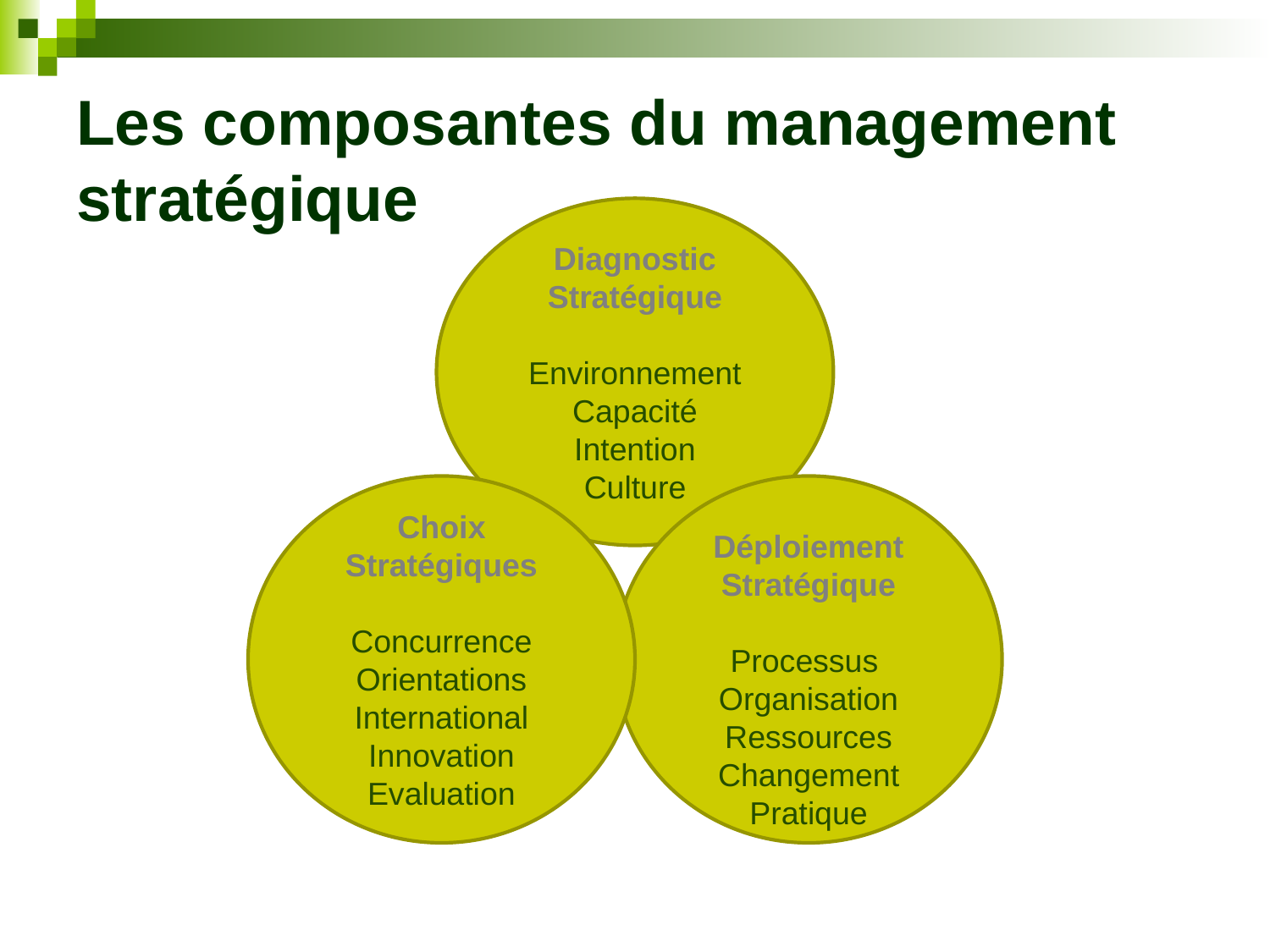

# Les composantes du management stratégique
Diagnostic Stratégique

Environnement Capacité
Intention
Culture

Choix Stratégiques

Concurrence
Orientations
International
Innovation
Evaluation

Déploiement Stratégique

Processus
Organisation
Ressources
Changement
Pratique